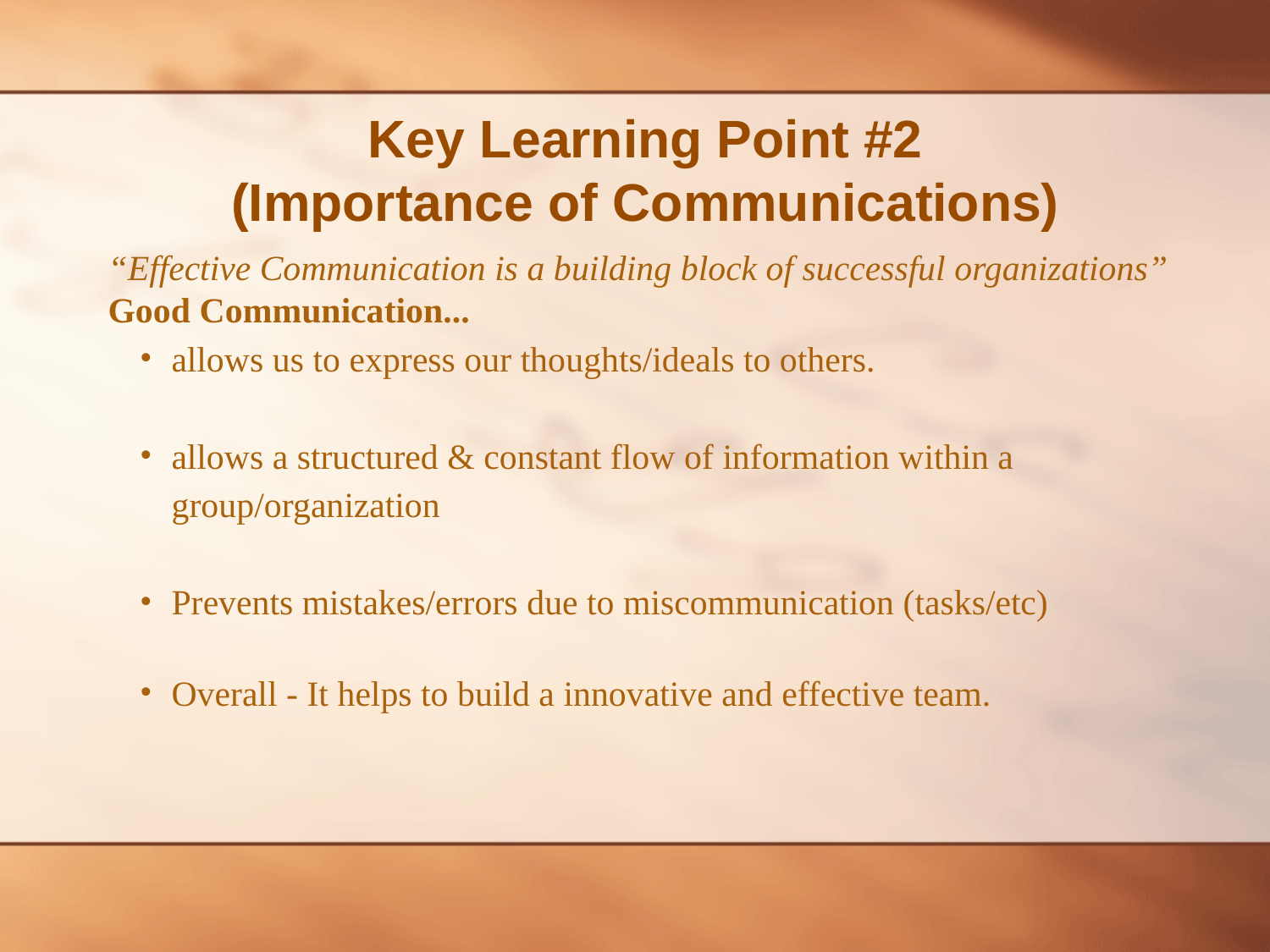

# Key Learning Point #2 (Importance of Communications)
“Effective Communication is a building block of successful organizations”
Good Communication...
allows us to express our thoughts/ideals to others.
allows a structured & constant flow of information within a group/organization
Prevents mistakes/errors due to miscommunication (tasks/etc)
Overall - It helps to build a innovative and effective team.